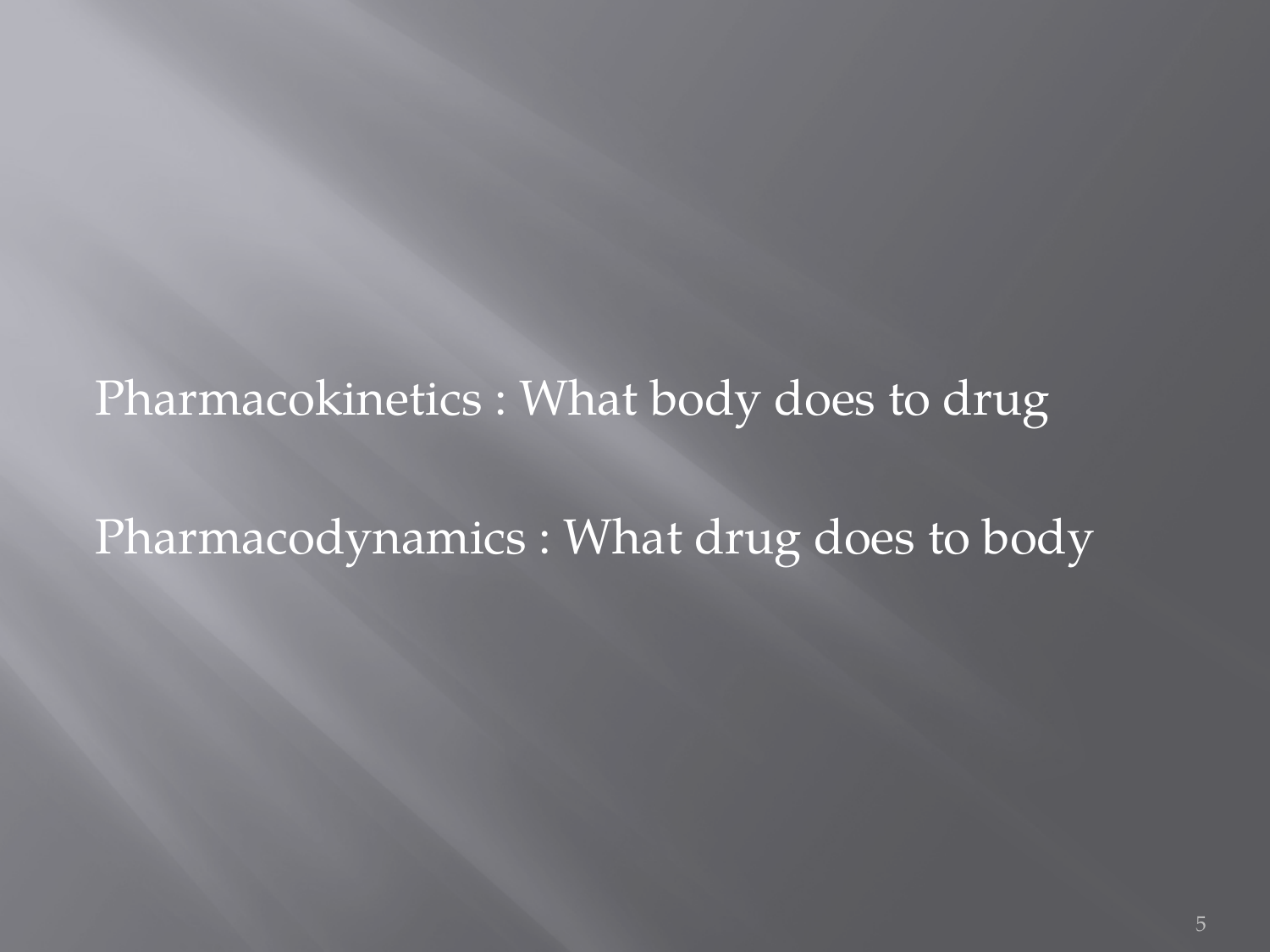

#
Pharmacokinetics : What body does to drug

Pharmacodynamics : What drug does to body

5